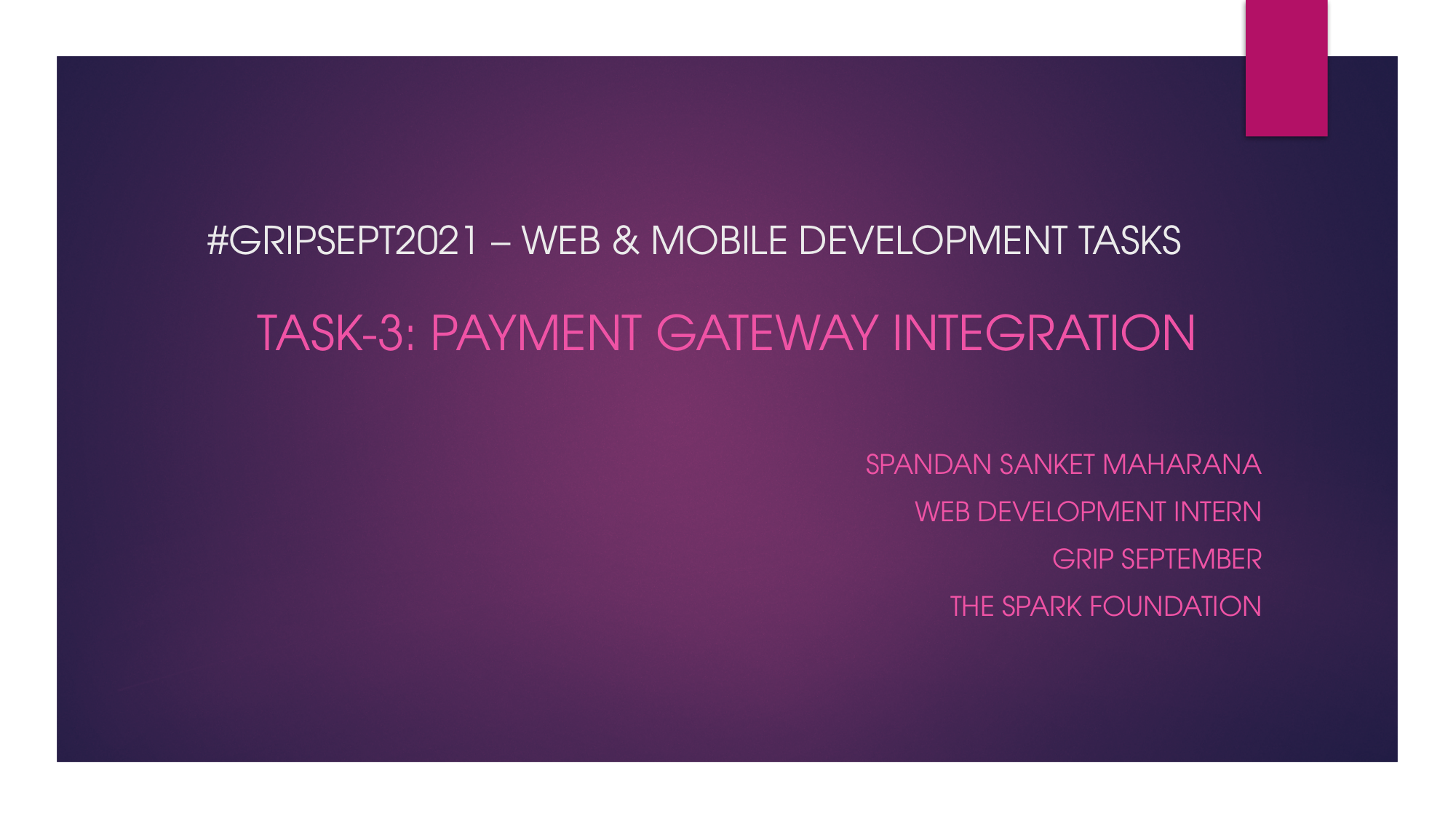

# #GRIPSEPT2021 – WEB & MOBILE DEVELOPMENT TASKS
TASK-3: PAYMENT GATEWAY INTEGRATION

SPANDAN SANKET MAHARANA
WEB DEVELOPMENT INTERN
GRIP SEPTEMBER
THE SPARK FOUNDATION